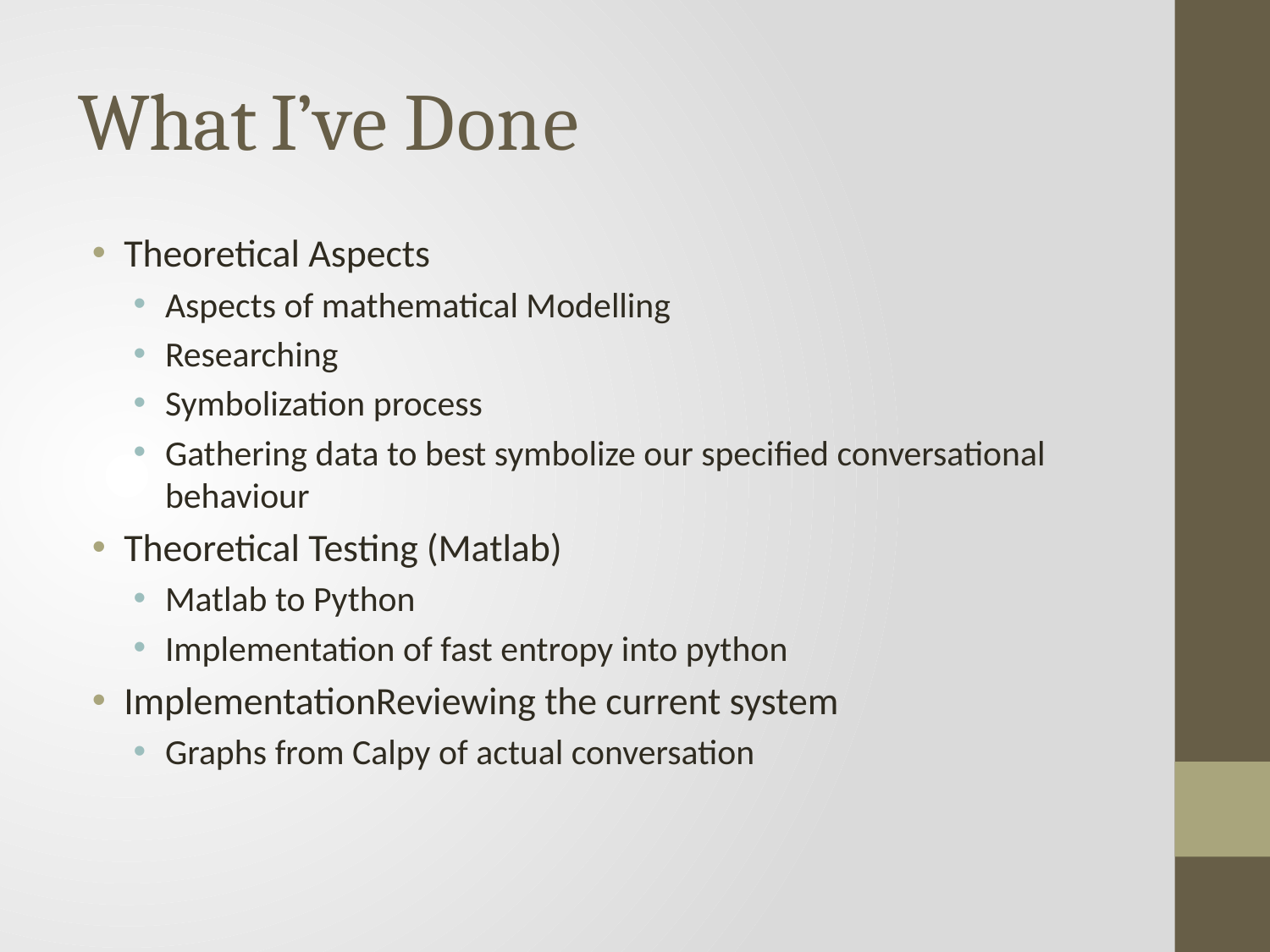

# What I’ve Done
Theoretical Aspects
Aspects of mathematical Modelling
Researching
Symbolization process
Gathering data to best symbolize our specified conversational behaviour
Theoretical Testing (Matlab)
Matlab to Python
Implementation of fast entropy into python
ImplementationReviewing the current system
Graphs from Calpy of actual conversation